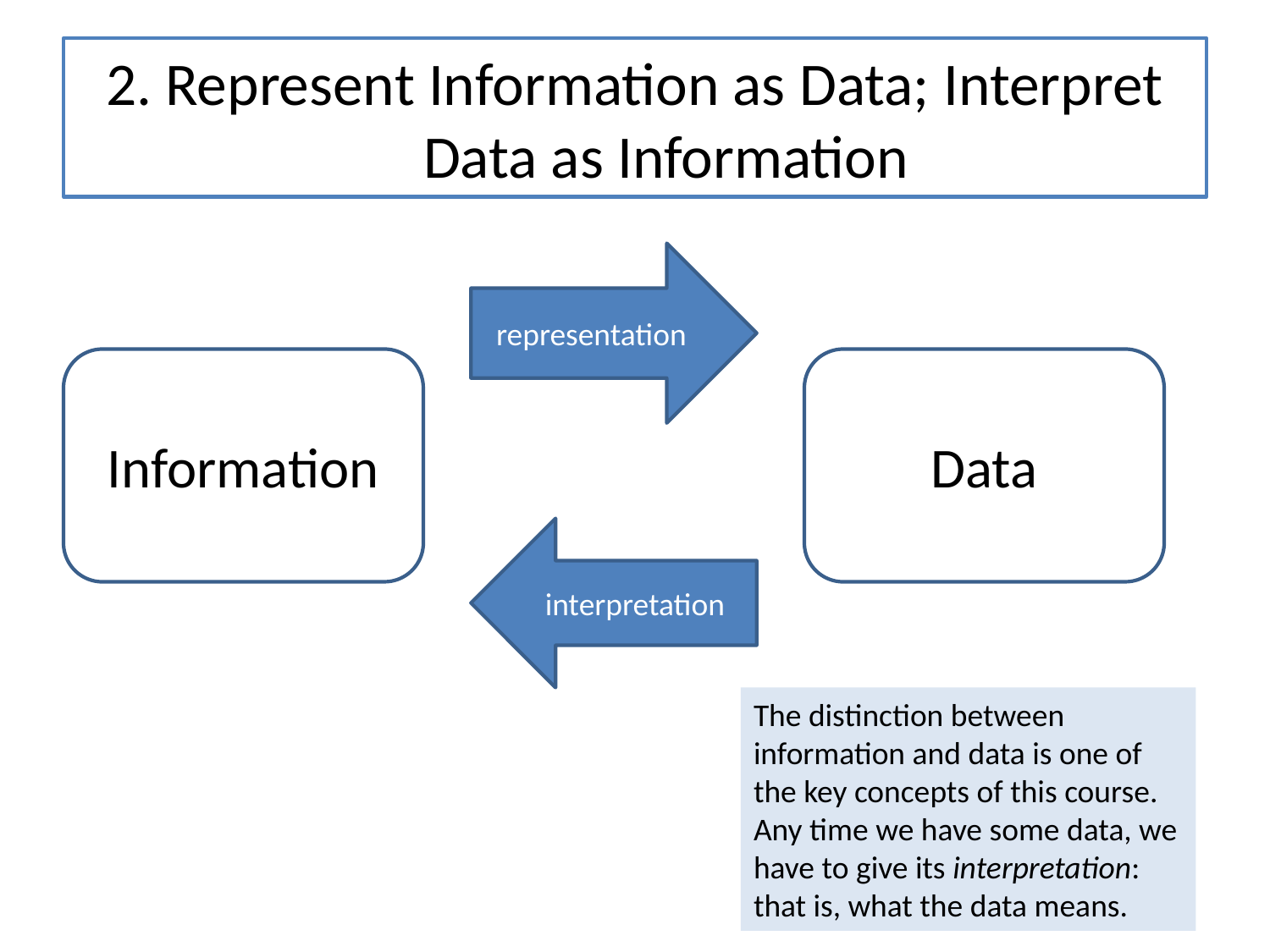

# 2. Represent Information as Data; Interpret Data as Information
representation
interpretation
Information
Data
The distinction between information and data is one of the key concepts of this course.  Any time we have some data, we have to give its interpretation: that is, what the data means.
11